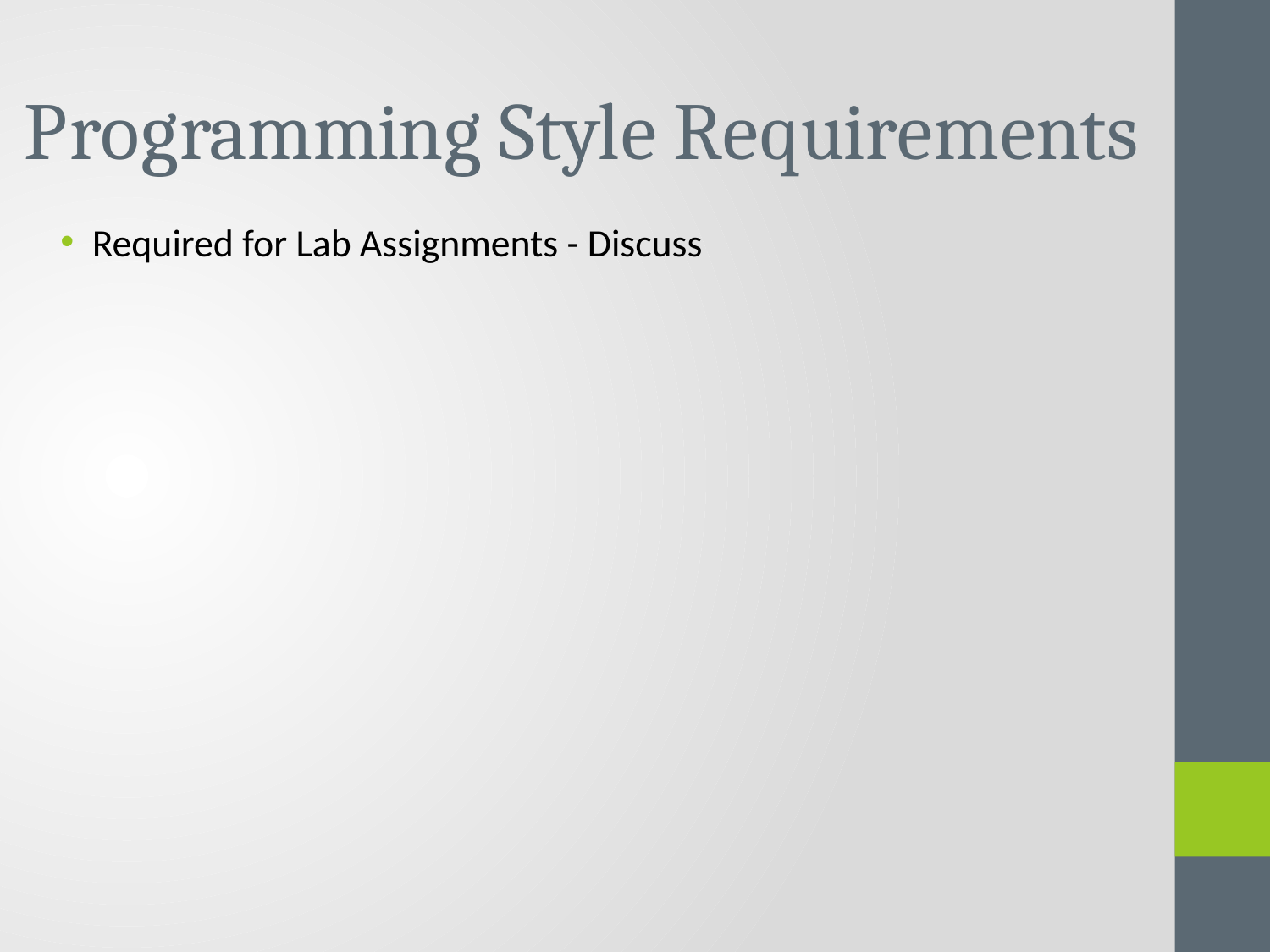

# Programming Style Requirements
Required for Lab Assignments - Discuss